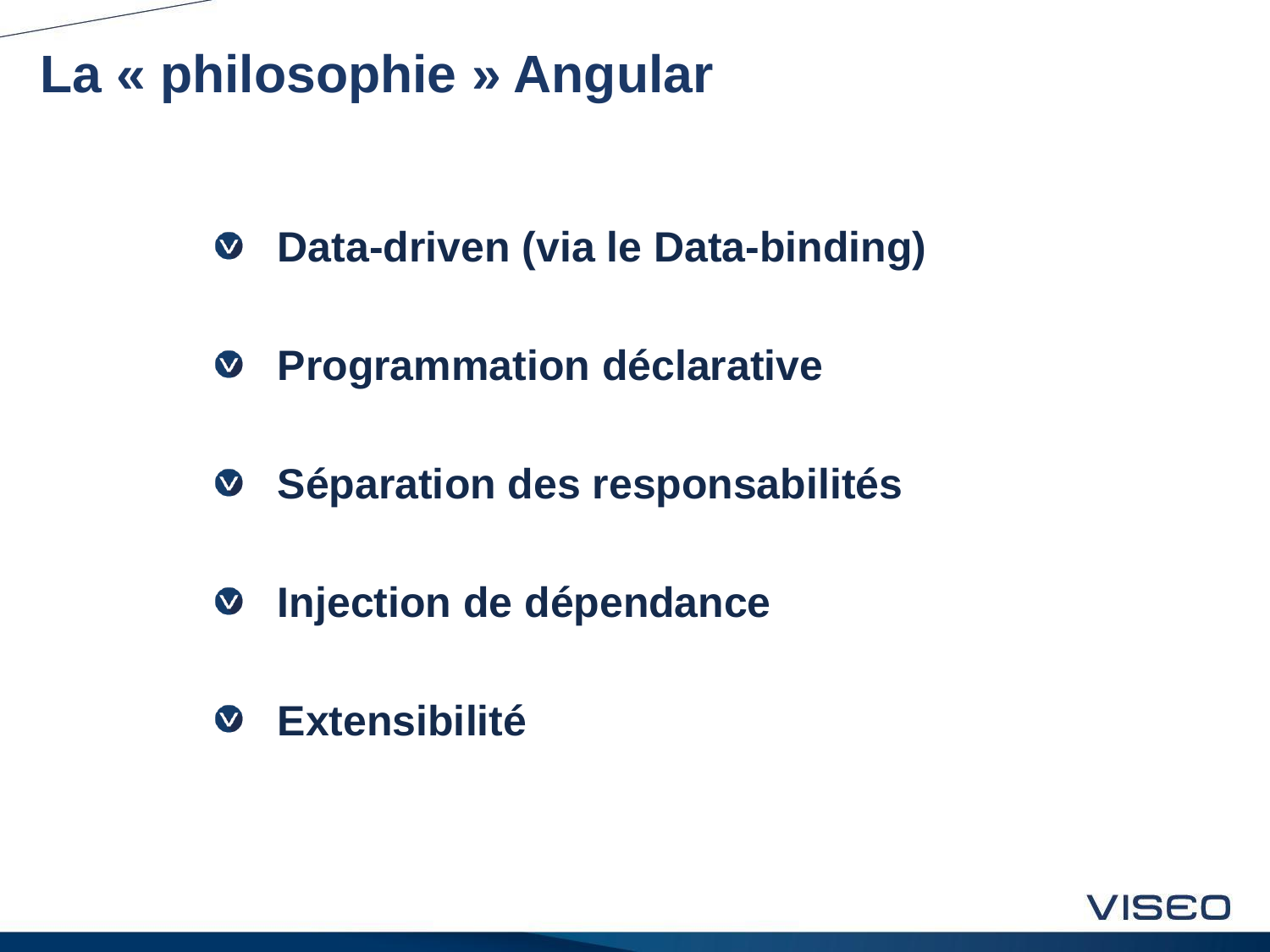

# La « philosophie » Angular
Data-driven (via le Data-binding)

Programmation déclarative

Séparation des responsabilités

Injection de dépendance

Extensibilité